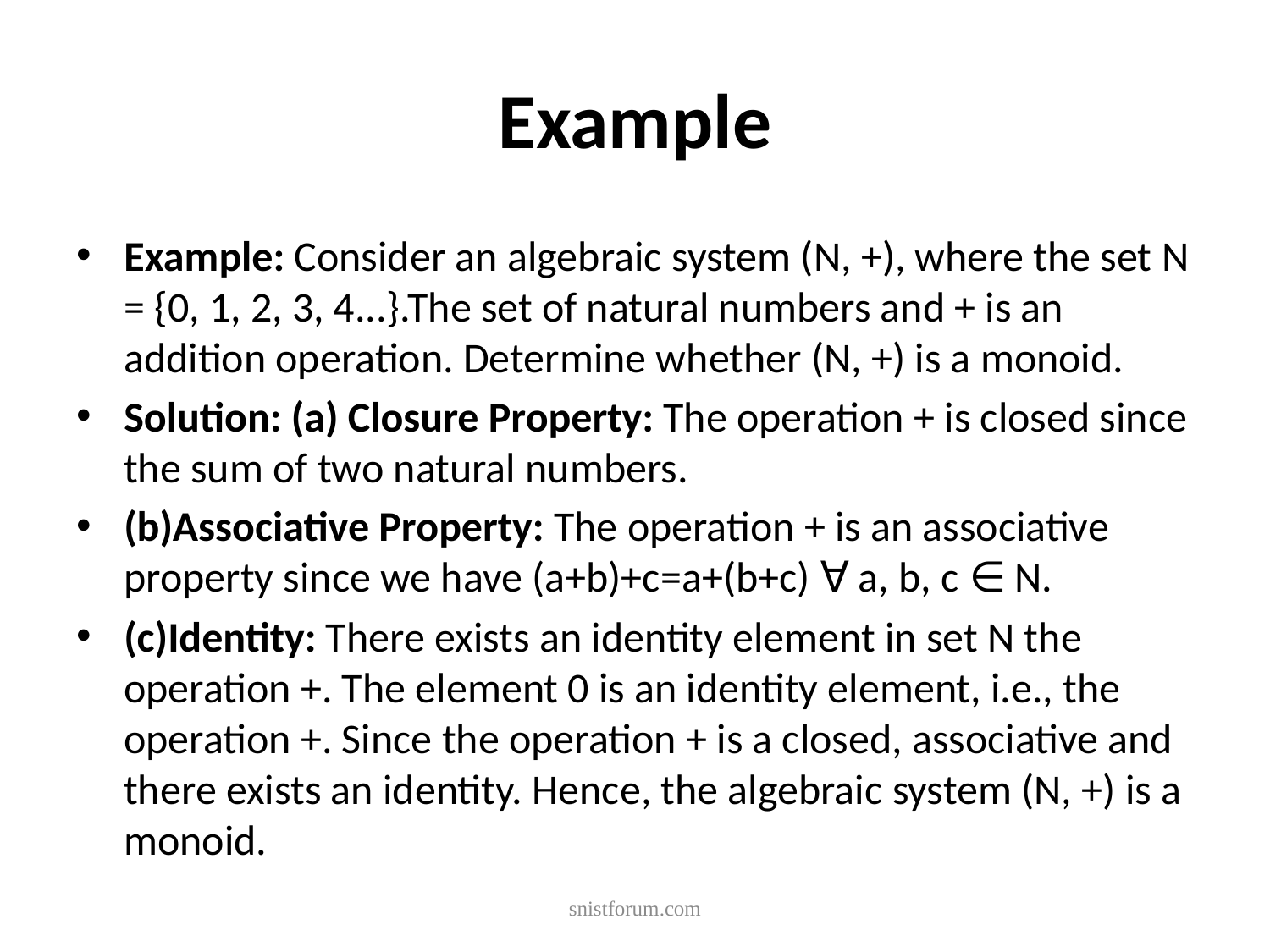

# Example
Example: Consider an algebraic system (N, +), where the set N = {0, 1, 2, 3, 4...}.The set of natural numbers and + is an addition operation. Determine whether (N, +) is a monoid.
Solution: (a) Closure Property: The operation + is closed since the sum of two natural numbers.
(b)Associative Property: The operation + is an associative property since we have (a+b)+c=a+(b+c) ∀ a, b, c ∈ N.
(c)Identity: There exists an identity element in set N the operation +. The element 0 is an identity element, i.e., the operation +. Since the operation + is a closed, associative and there exists an identity. Hence, the algebraic system (N, +) is a monoid.

snistforum.com